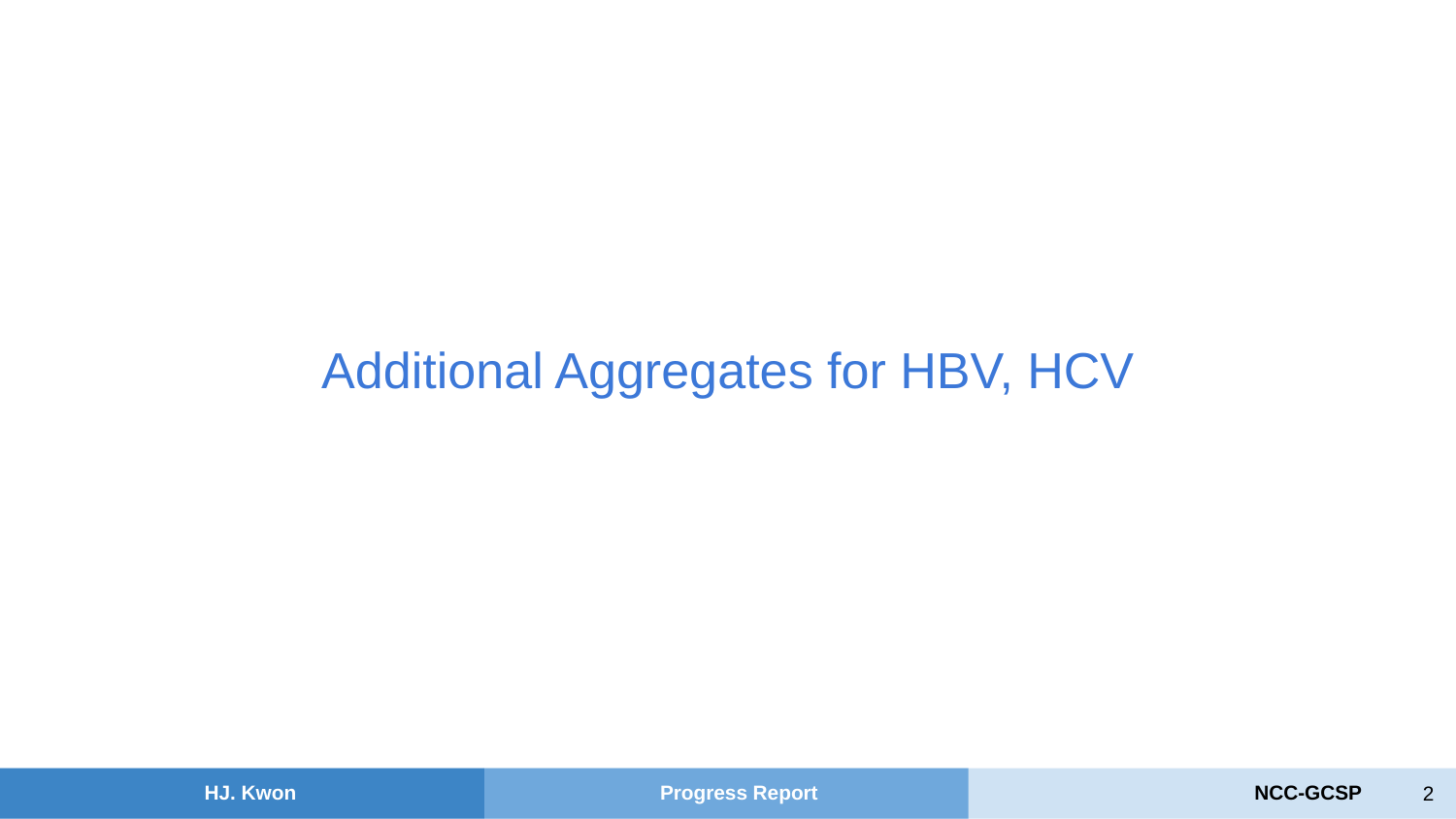

Additional Aggregates for HBV, HCV
2
HJ. Kwon
Progress Report
NCC-GCSP